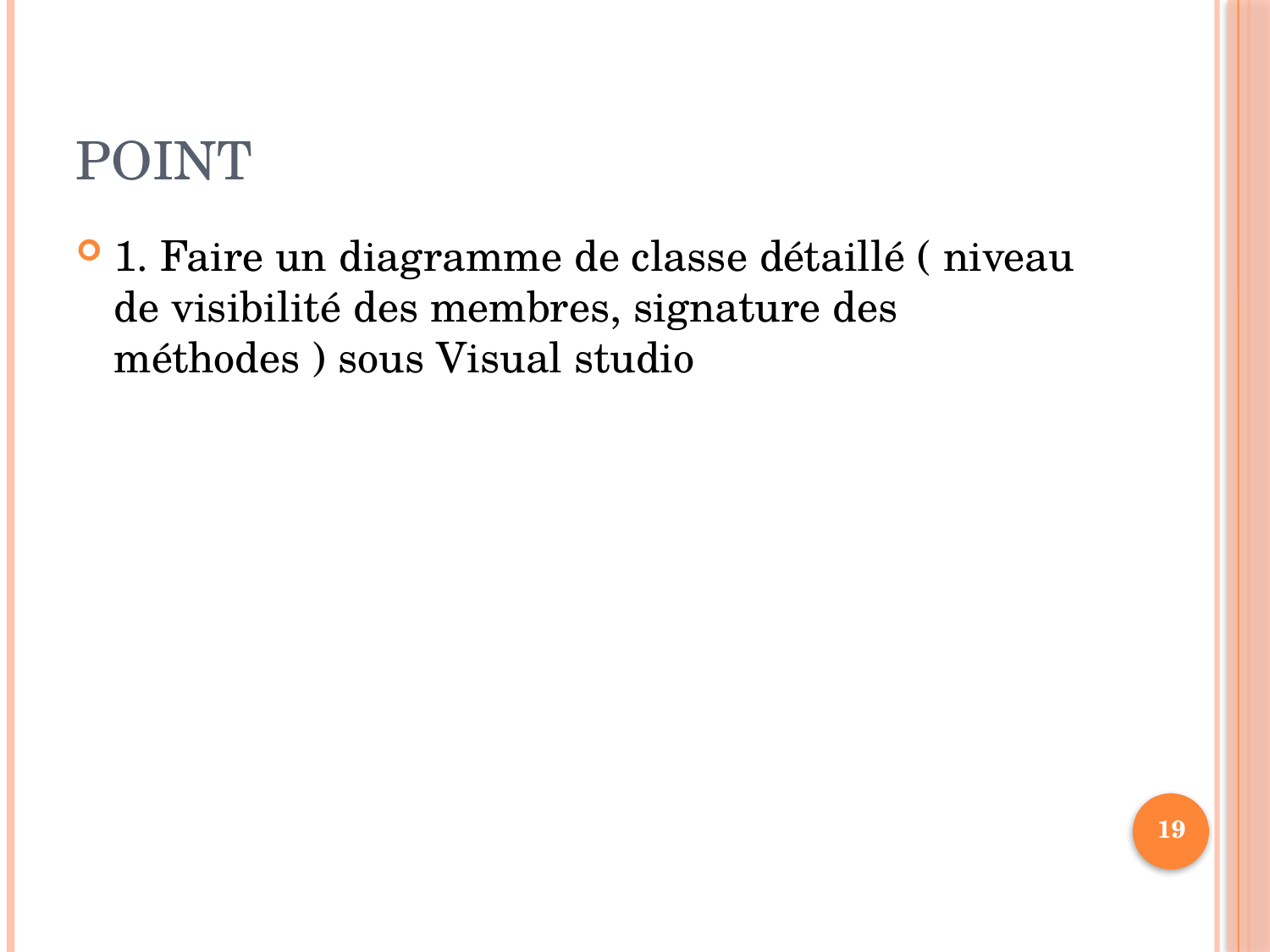

# Point
1. Faire un diagramme de classe détaillé ( niveau de visibilité des membres, signature des méthodes ) sous Visual studio

19